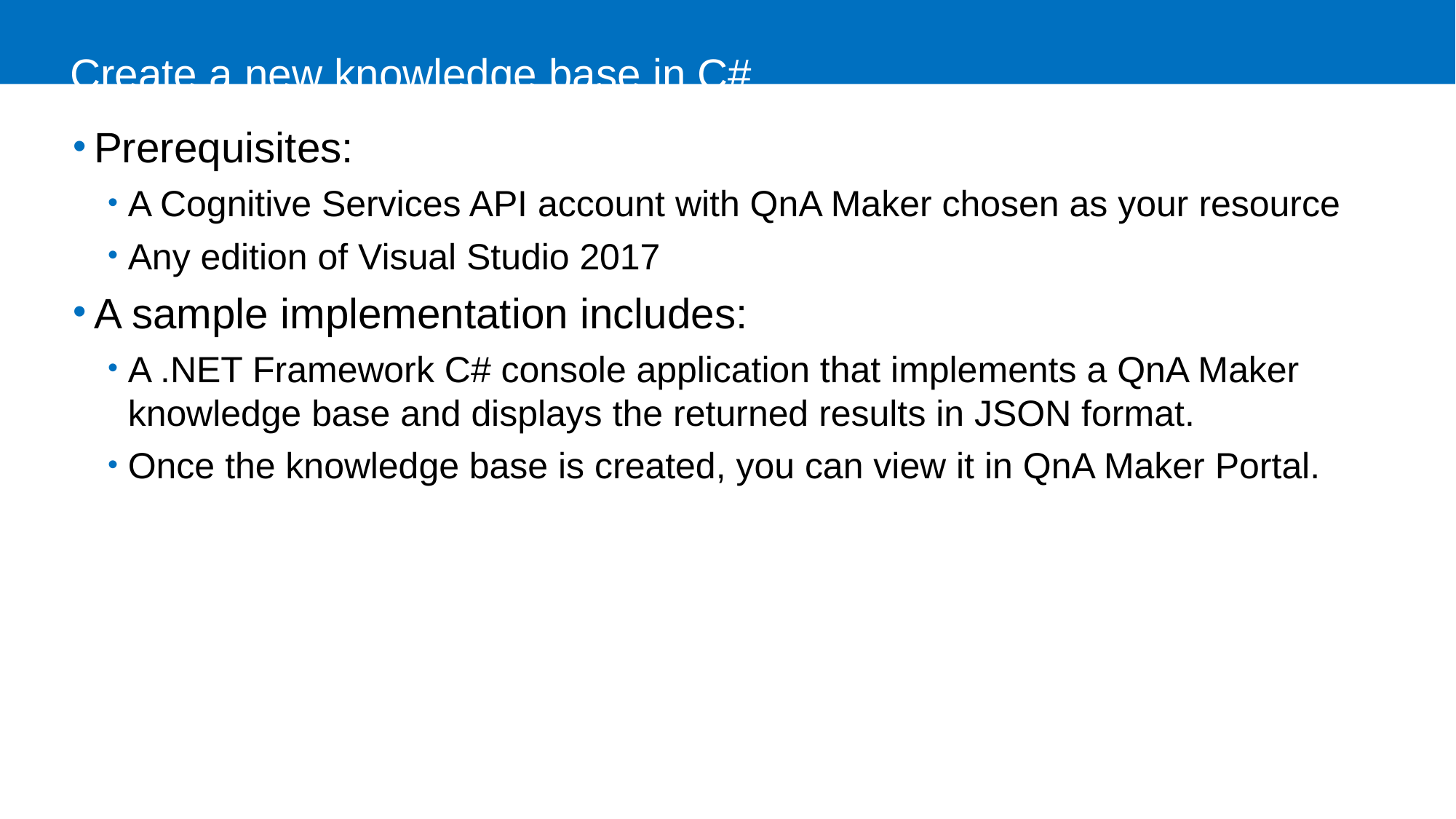

# Create a new knowledge base in C#
Prerequisites:
A Cognitive Services API account with QnA Maker chosen as your resource
Any edition of Visual Studio 2017
A sample implementation includes:
A .NET Framework C# console application that implements a QnA Maker knowledge base and displays the returned results in JSON format.
Once the knowledge base is created, you can view it in QnA Maker Portal.